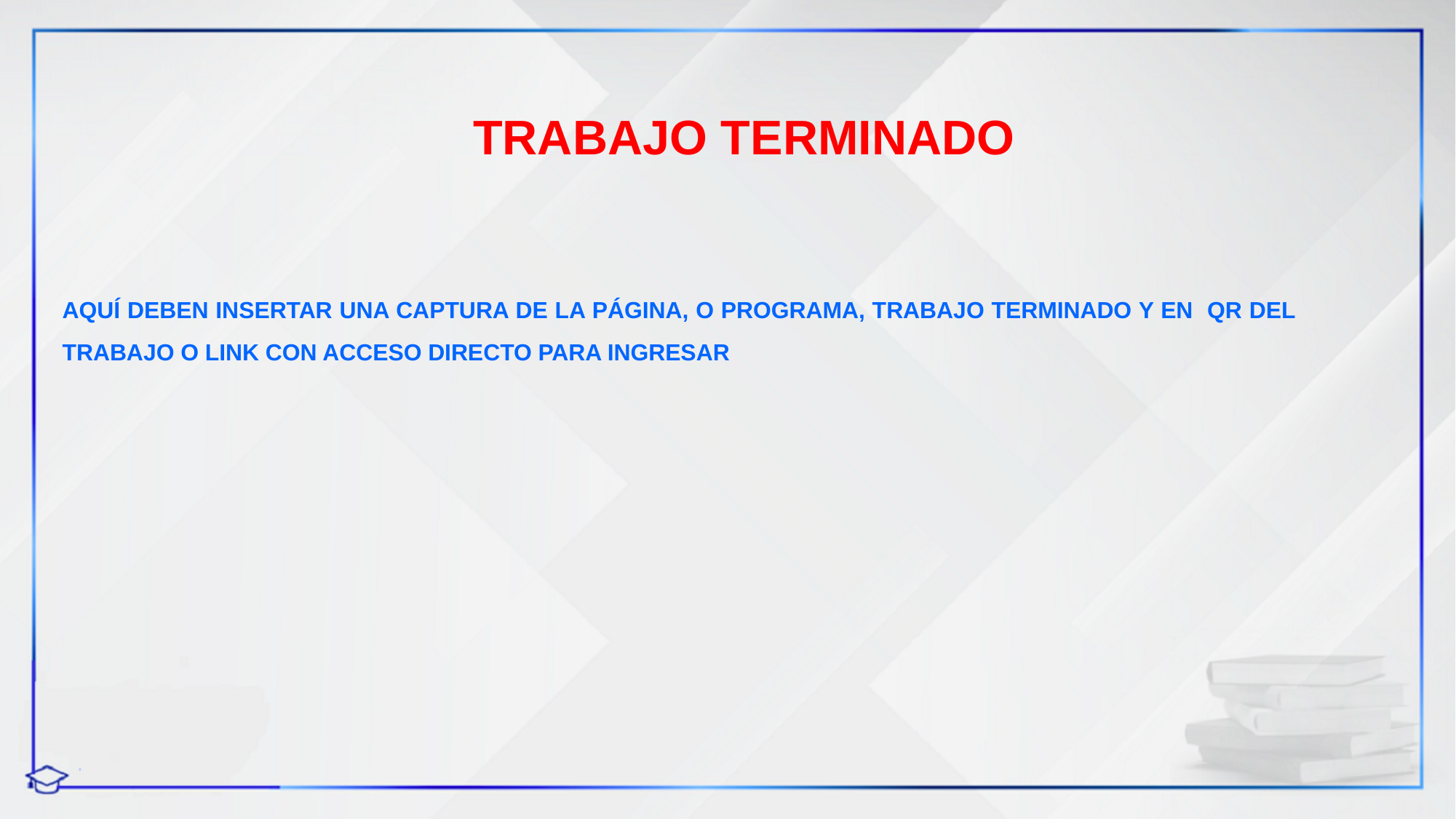

TRABAJO TERMINADO
AQUÍ DEBEN INSERTAR UNA CAPTURA DE LA PÁGINA, O PROGRAMA, TRABAJO TERMINADO Y EN  QR DEL TRABAJO O LINK CON ACCESO DIRECTO PARA INGRESAR